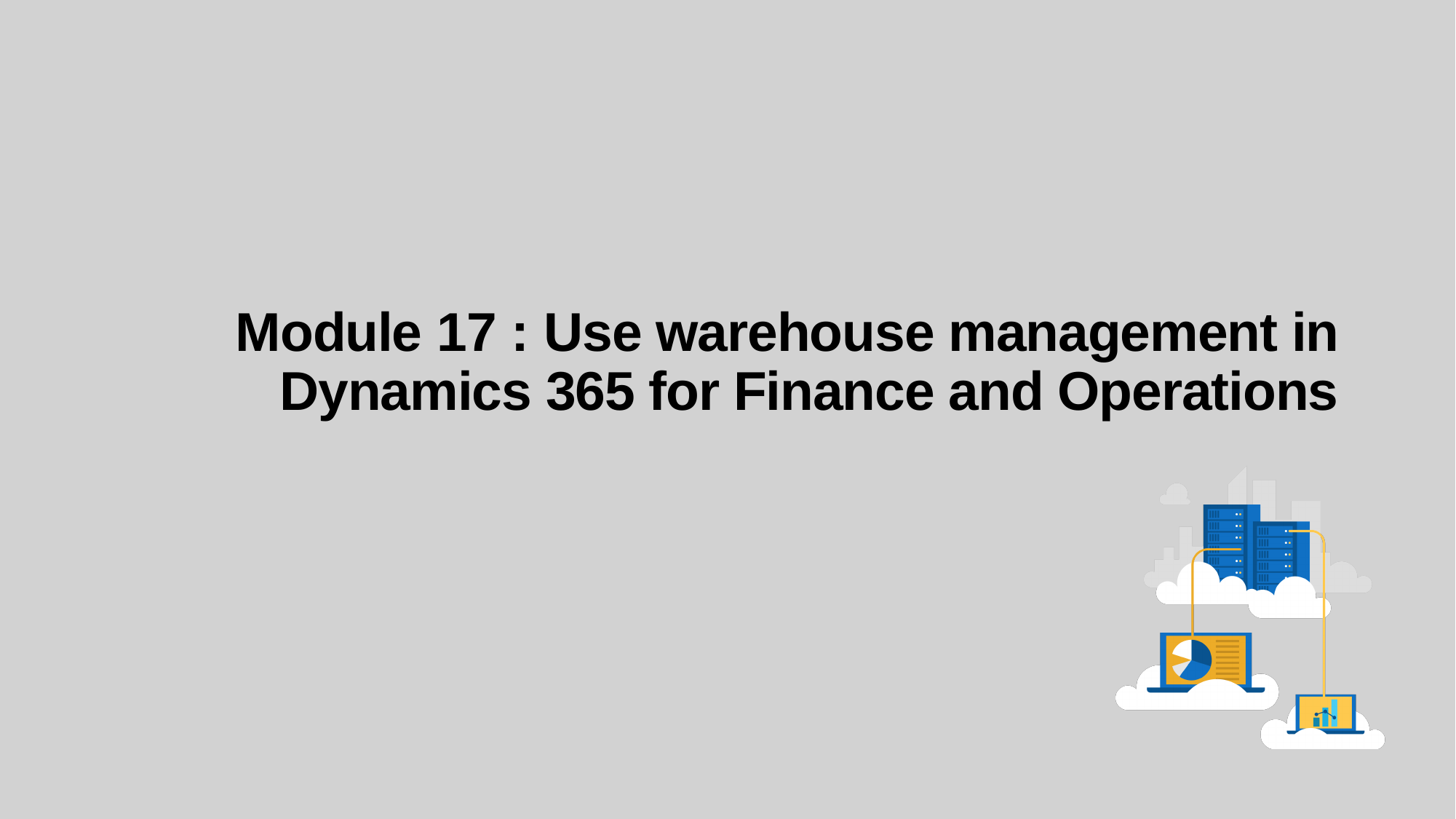

# Module 17 : Use warehouse management in Dynamics 365 for Finance and Operations